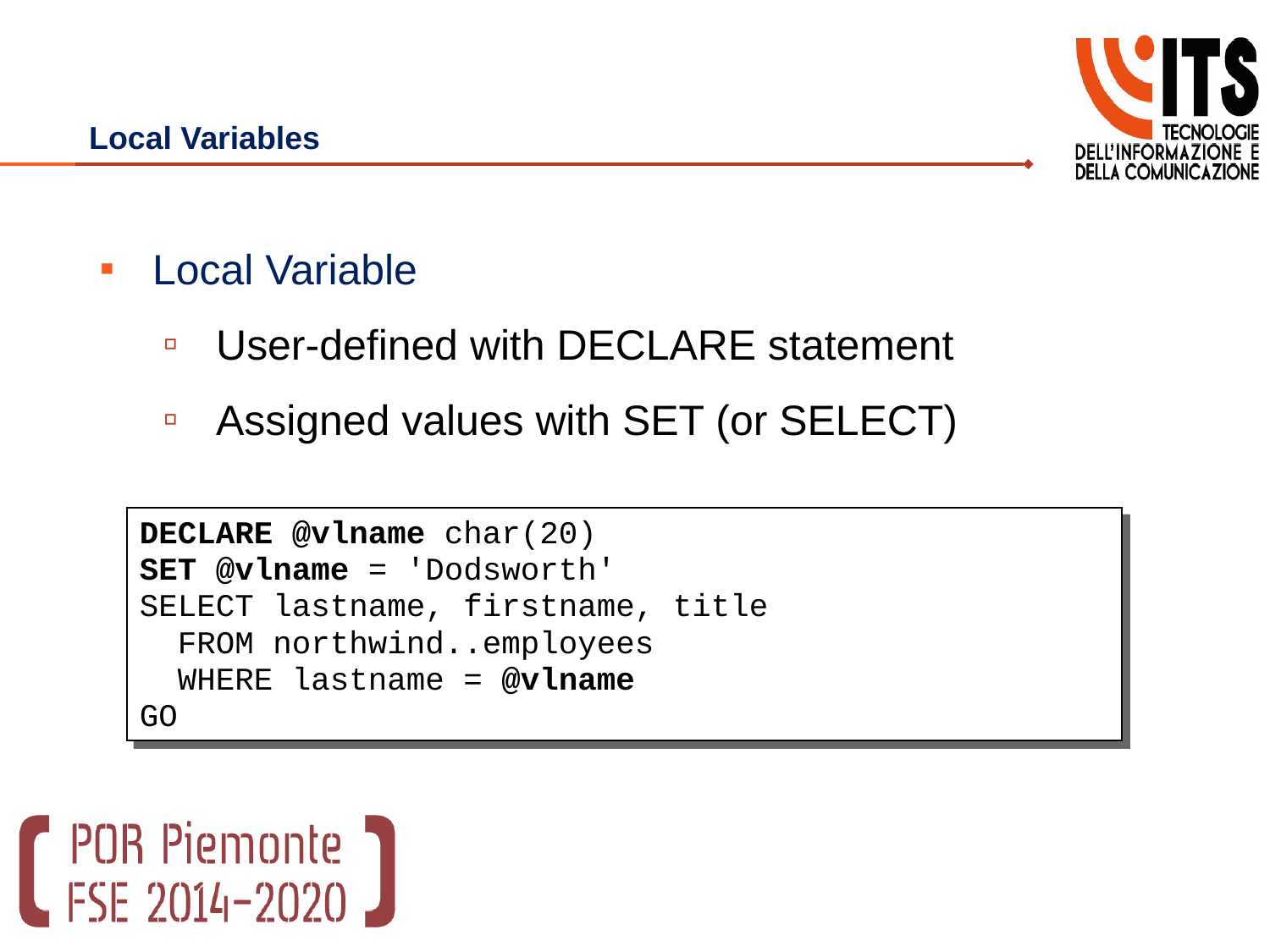

# Local Variables
Local Variable
User-defined with DECLARE statement
Assigned values with SET (or SELECT) statement
DECLARE @vlname char(20)
SET @vlname = 'Dodsworth'
SELECT lastname, firstname, title
  FROM northwind..employees
  WHERE lastname = @vlname
GO